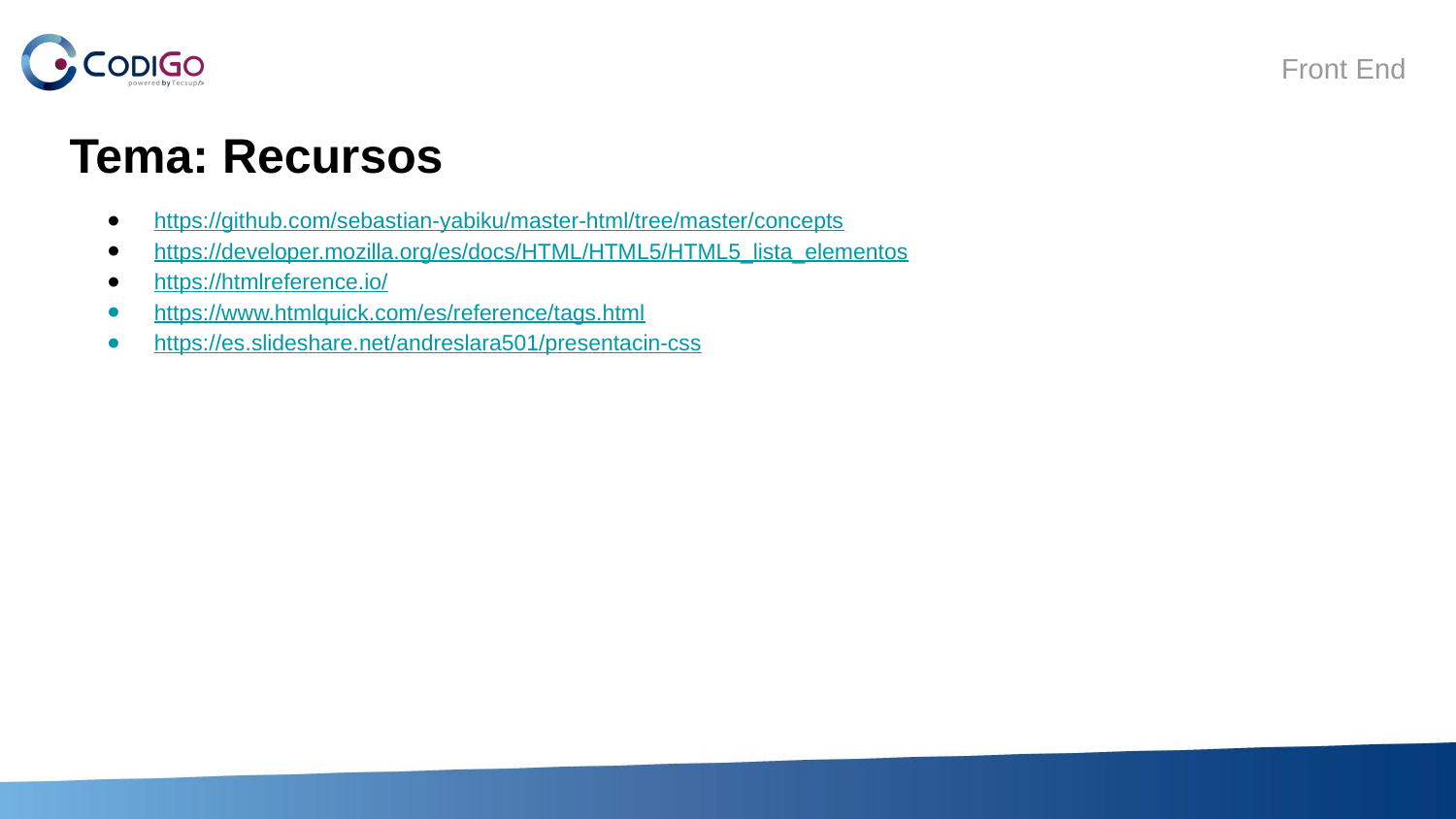

# Tema: Recursos
https://github.com/sebastian-yabiku/master-html/tree/master/concepts
https://developer.mozilla.org/es/docs/HTML/HTML5/HTML5_lista_elementos
https://htmlreference.io/
https://www.htmlquick.com/es/reference/tags.html
https://es.slideshare.net/andreslara501/presentacin-css